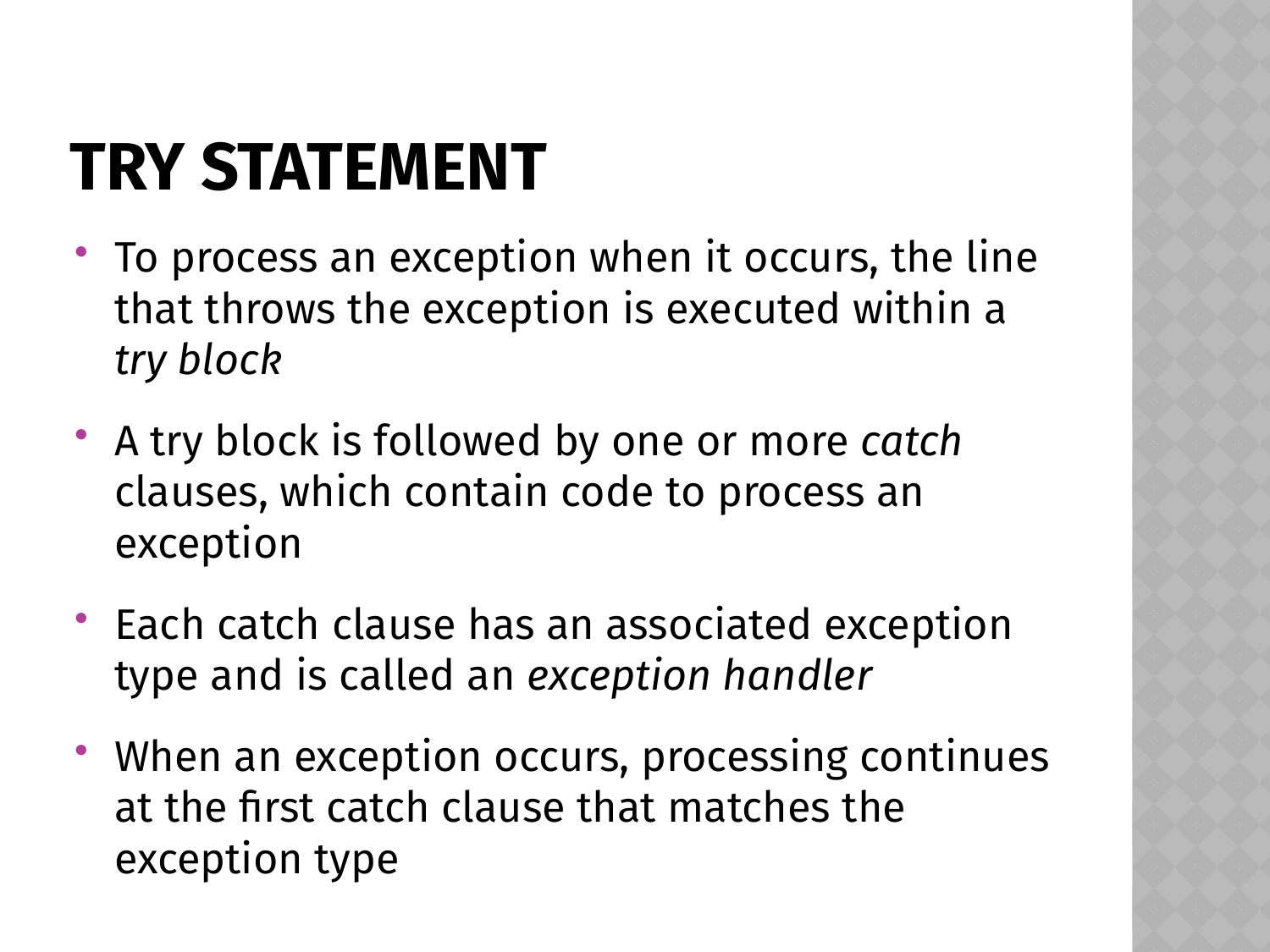

# Try statement
To process an exception when it occurs, the line that throws the exception is executed within a try block
A try block is followed by one or more catch clauses, which contain code to process an exception
Each catch clause has an associated exception type and is called an exception handler
When an exception occurs, processing continues at the first catch clause that matches the exception type